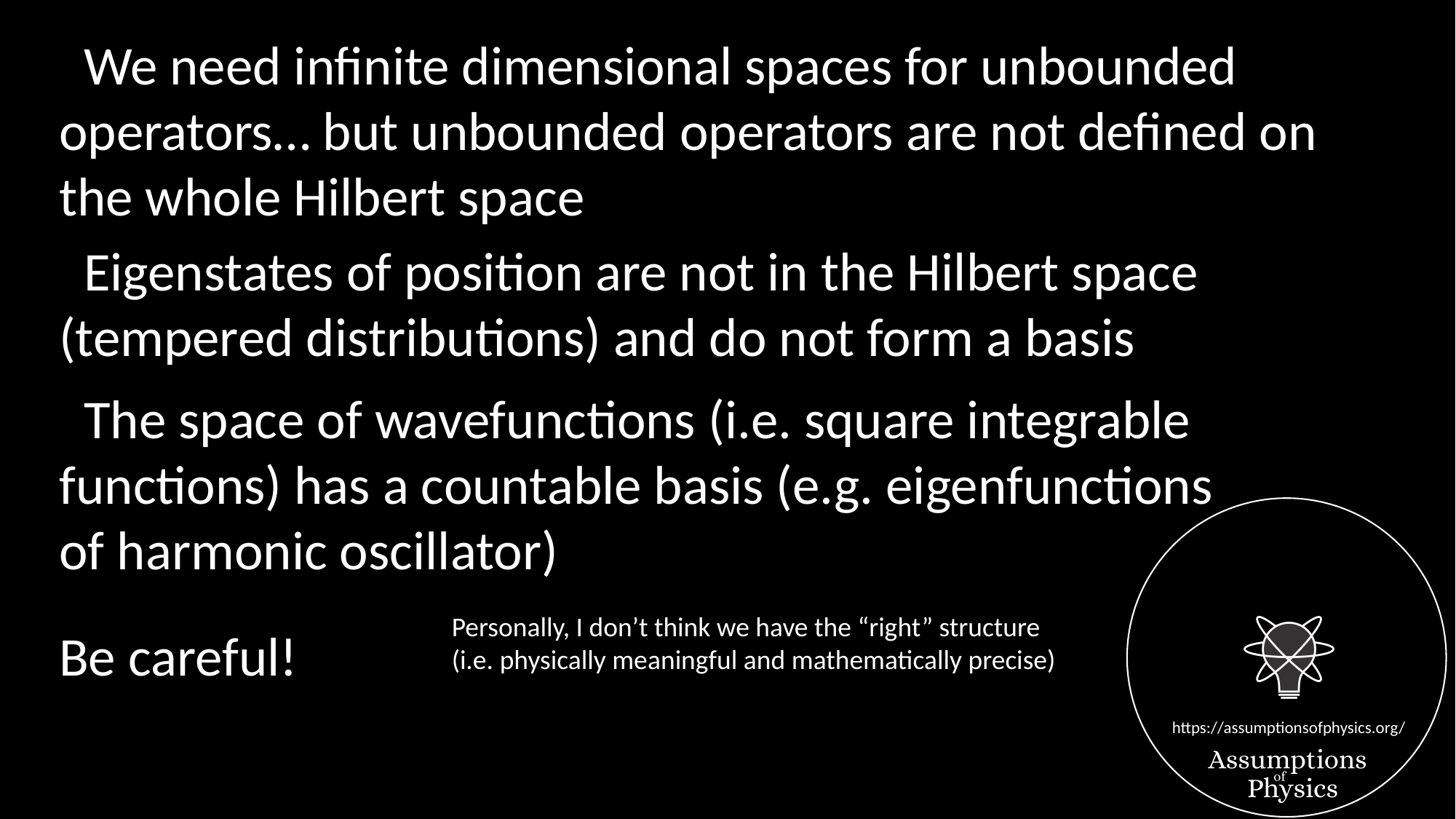

We need infinite dimensional spaces for unbounded operators… but unbounded operators are not defined on the whole Hilbert space
  Eigenstates of position are not in the Hilbert space (tempered distributions) and do not form a basis
  The space of wavefunctions (i.e. square integrable functions) has a countable basis (e.g. eigenfunctions of harmonic oscillator)
Personally, I don’t think we have the “right” structure
(i.e. physically meaningful and mathematically precise)
Be careful!